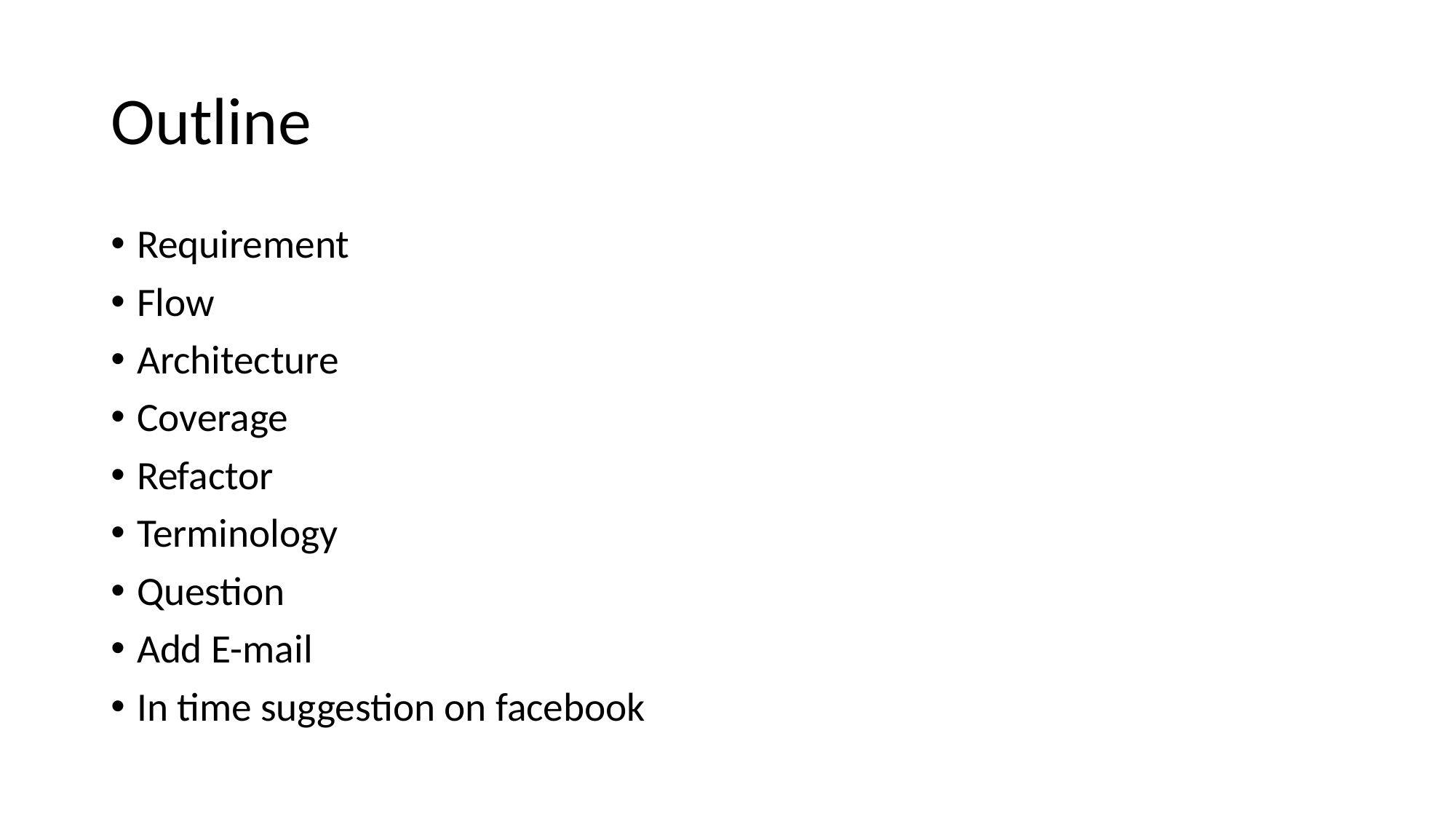

# Outline
Requirement
Flow
Architecture
Coverage
Refactor
Terminology
Question
Add E-mail
In time suggestion on facebook